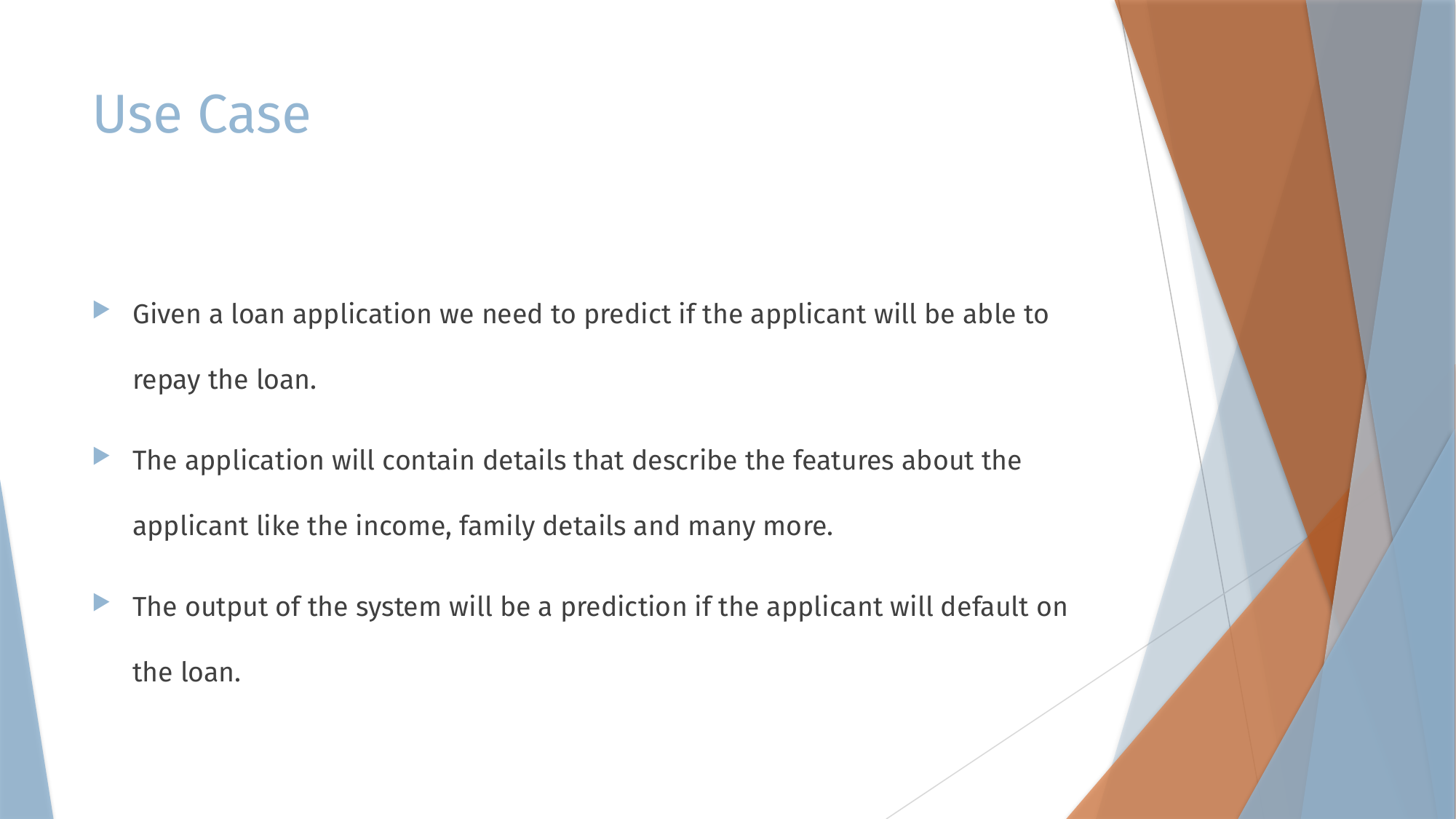

# Use Case
Given a loan application we need to predict if the applicant will be able to repay the loan.
The application will contain details that describe the features about the  applicant like the income, family details and many more.
The output of the system will be a prediction if the applicant will default on the loan.